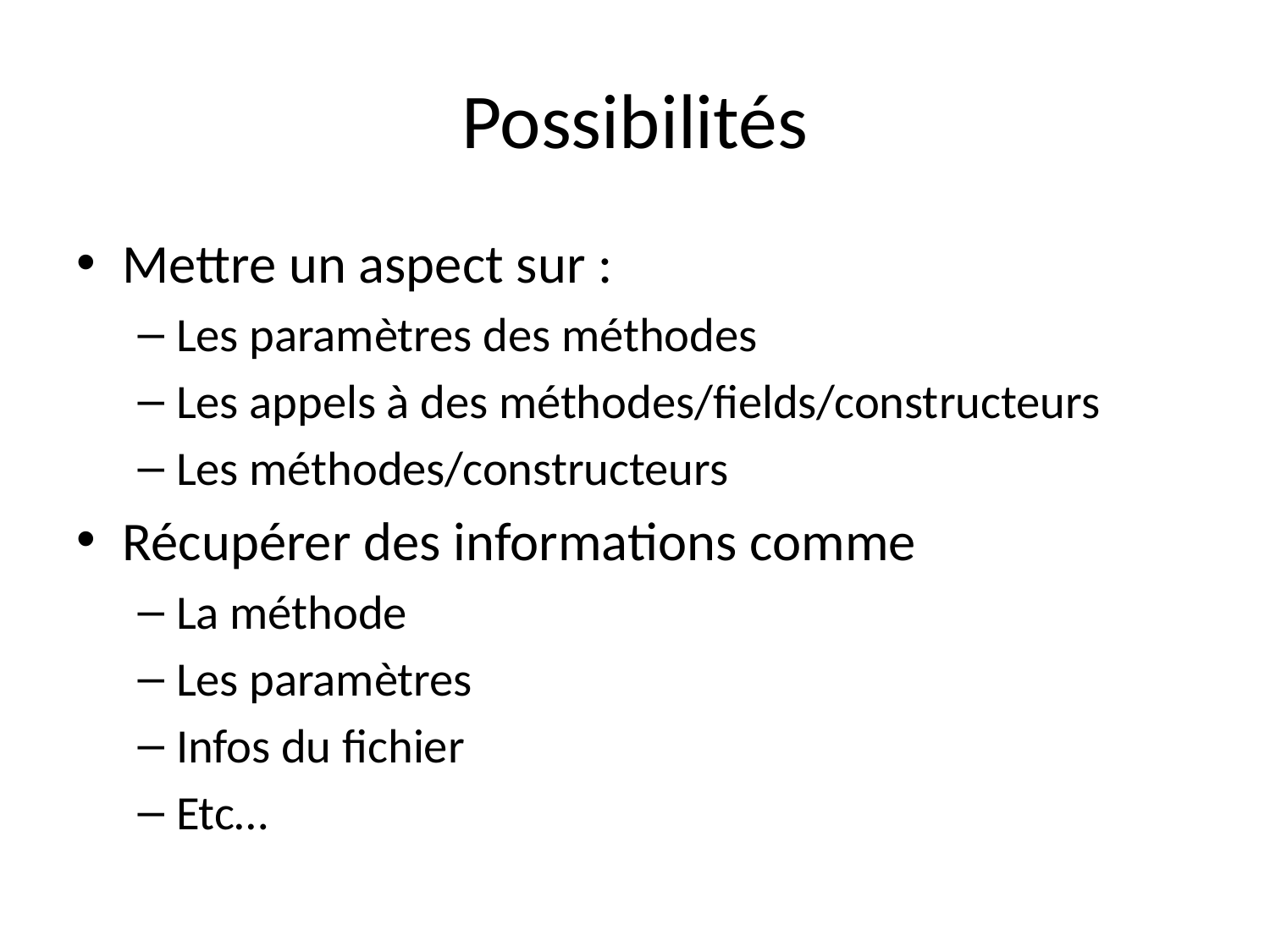

# Possibilités
Mettre un aspect sur :
Les paramètres des méthodes
Les appels à des méthodes/fields/constructeurs
Les méthodes/constructeurs
Récupérer des informations comme
La méthode
Les paramètres
Infos du fichier
Etc…